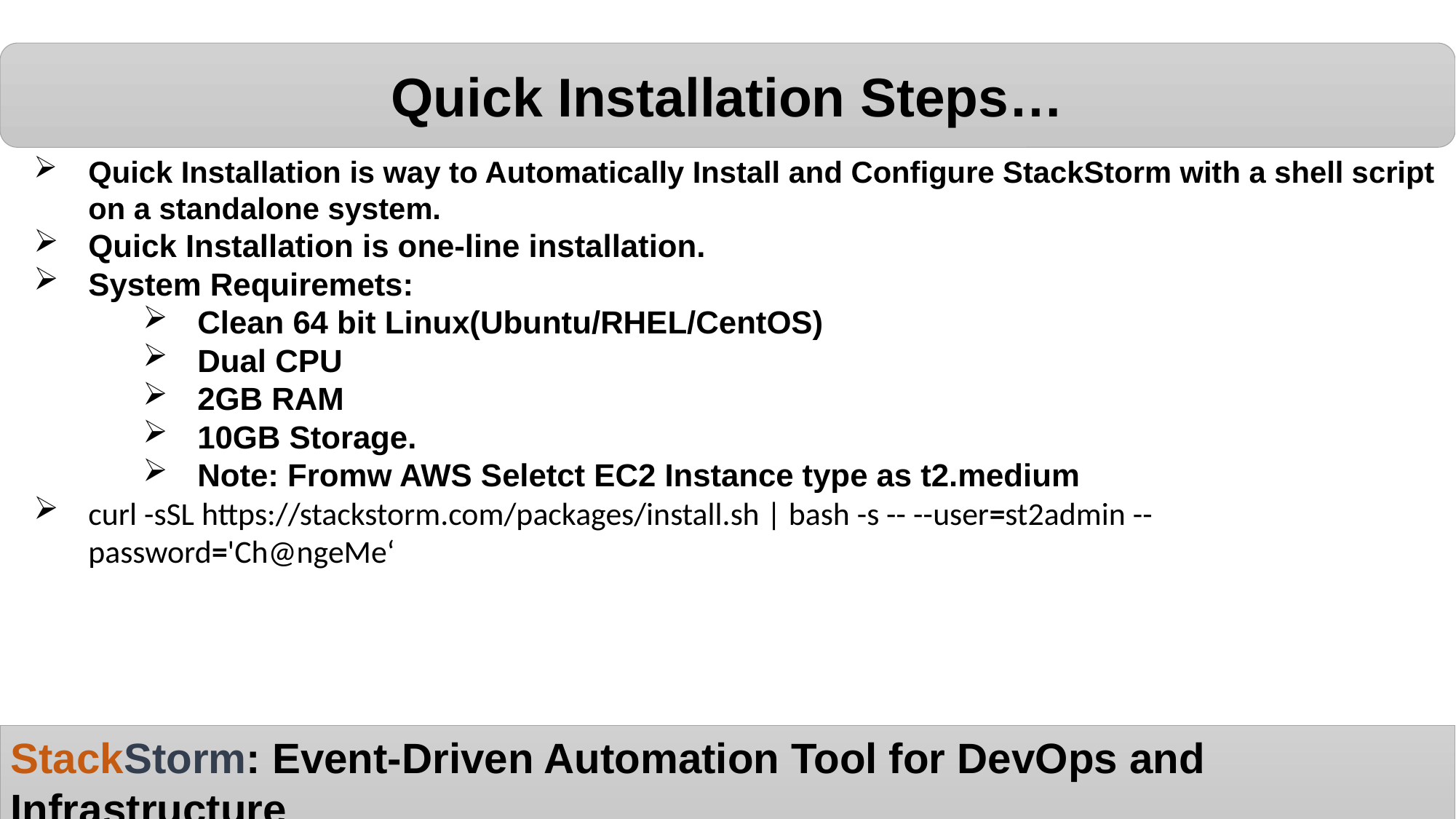

Quick Installation Steps…
Quick Installation is way to Automatically Install and Configure StackStorm with a shell script on a standalone system.
Quick Installation is one-line installation.
System Requiremets:
Clean 64 bit Linux(Ubuntu/RHEL/CentOS)
Dual CPU
2GB RAM
10GB Storage.
Note: Fromw AWS Seletct EC2 Instance type as t2.medium
curl -sSL https://stackstorm.com/packages/install.sh | bash -s -- --user=st2admin --password='Ch@ngeMe‘
StackStorm: Event-Driven Automation Tool for DevOps and Infrastructure